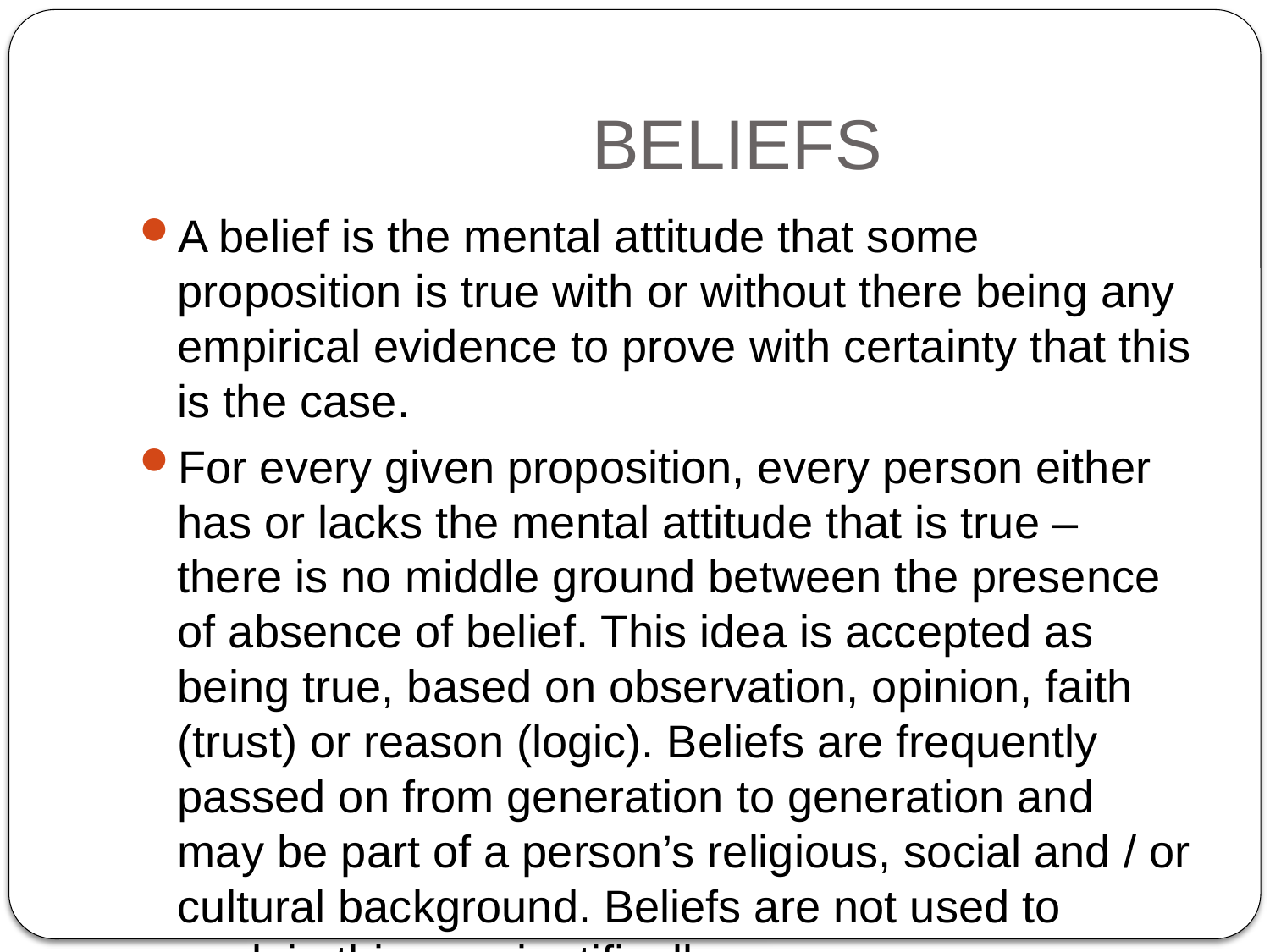

# BELIEFS
A belief is the mental attitude that some proposition is true with or without there being any empirical evidence to prove with certainty that this is the case.
For every given proposition, every person either has or lacks the mental attitude that is true – there is no middle ground between the presence of absence of belief. This idea is accepted as being true, based on observation, opinion, faith (trust) or reason (logic). Beliefs are frequently passed on from generation to generation and may be part of a person’s religious, social and / or cultural background. Beliefs are not used to explain things scientifically.